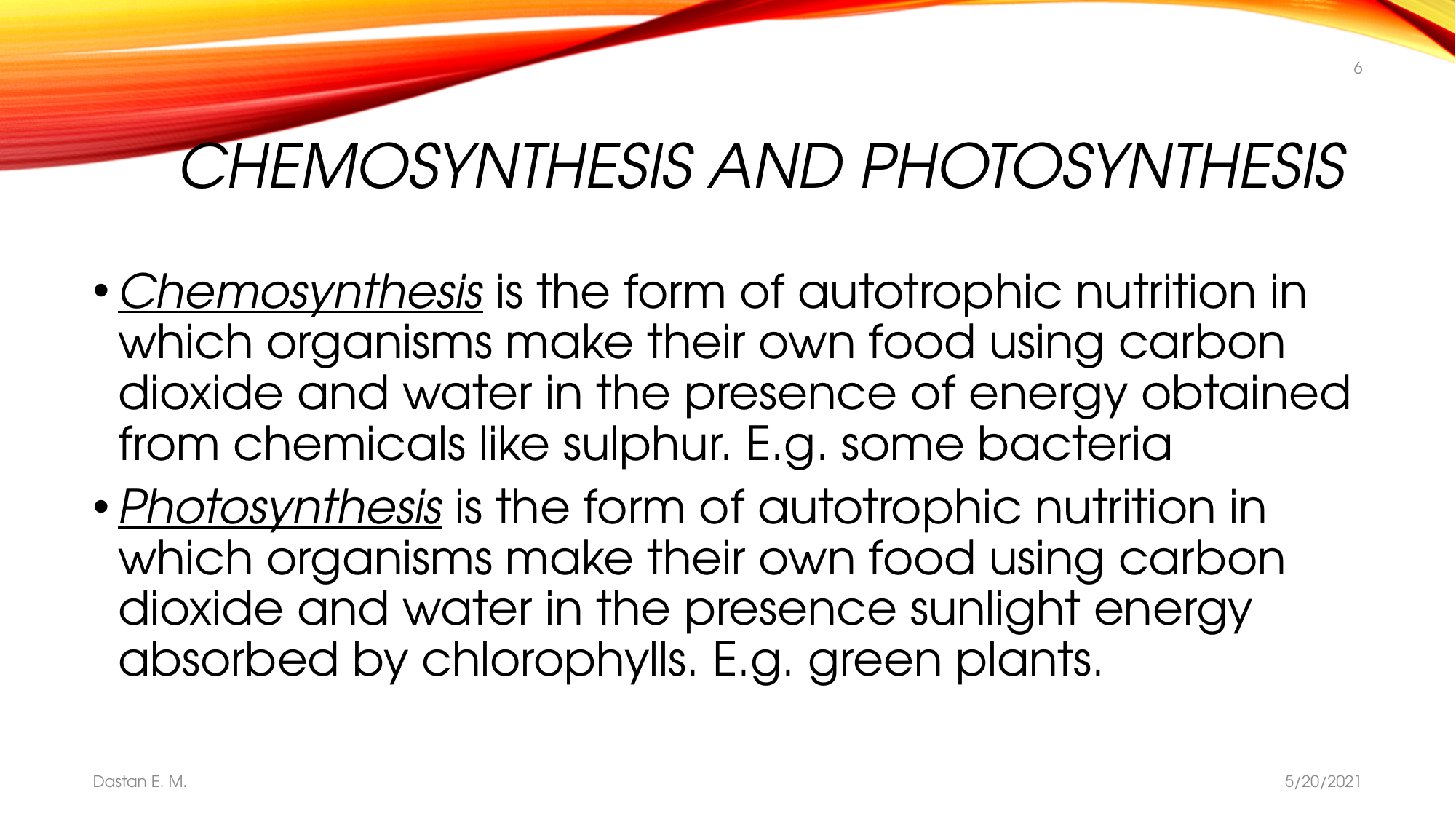

6
# Chemosynthesis and Photosynthesis
Chemosynthesis is the form of autotrophic nutrition in which organisms make their own food using carbon dioxide and water in the presence of energy obtained from chemicals like sulphur. E.g. some bacteria
Photosynthesis is the form of autotrophic nutrition in which organisms make their own food using carbon dioxide and water in the presence sunlight energy absorbed by chlorophylls. E.g. green plants.
Dastan E. M.
5/20/2021